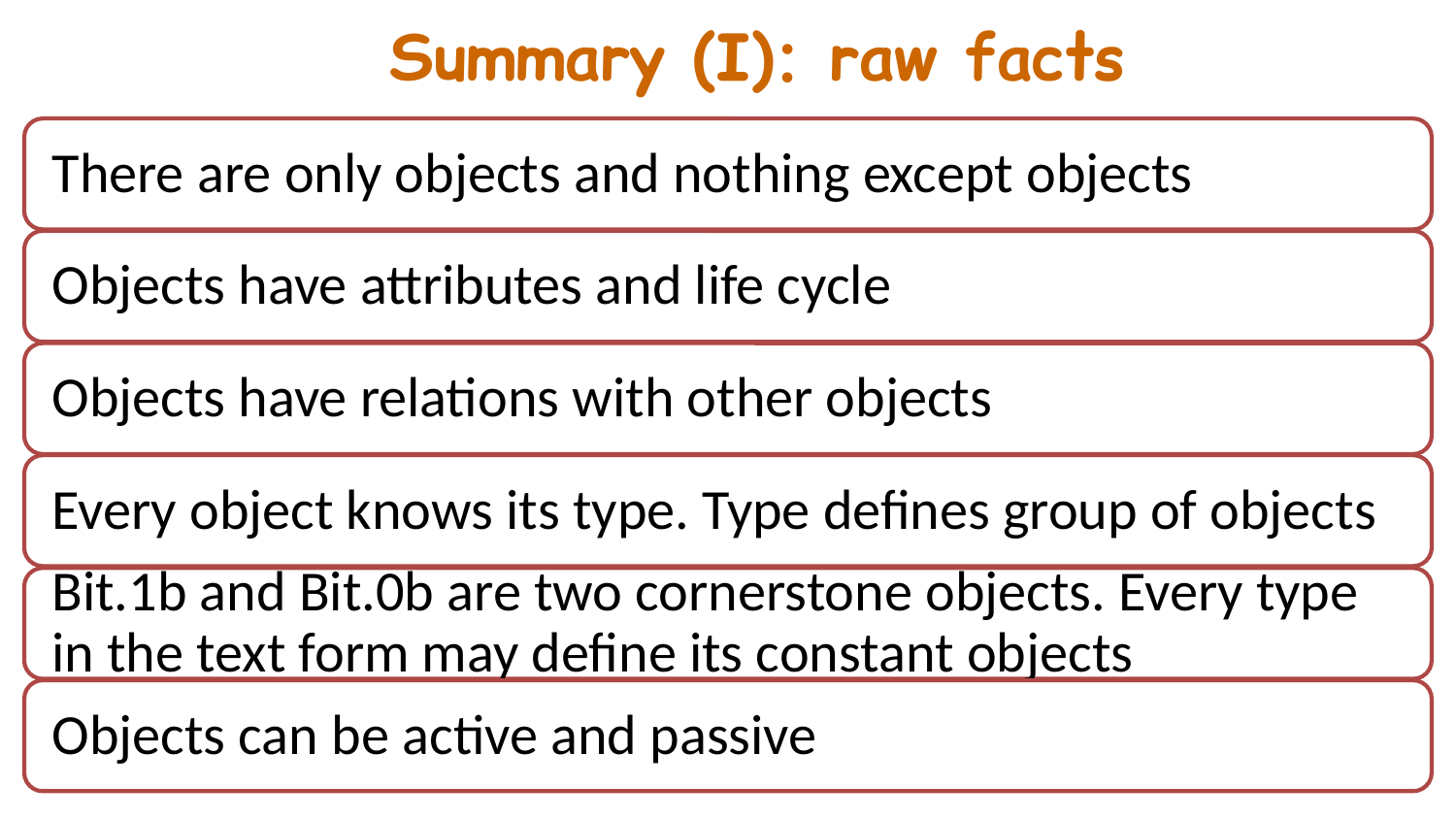

# Summary (I): raw facts
There are only objects and nothing except objects
Objects have attributes and life cycle
Objects have relations with other objects
Every object knows its type. Type defines group of objects
Bit.1b and Bit.0b are two cornerstone objects. Every type in the text form may define its constant objects
Objects can be active and passive
20